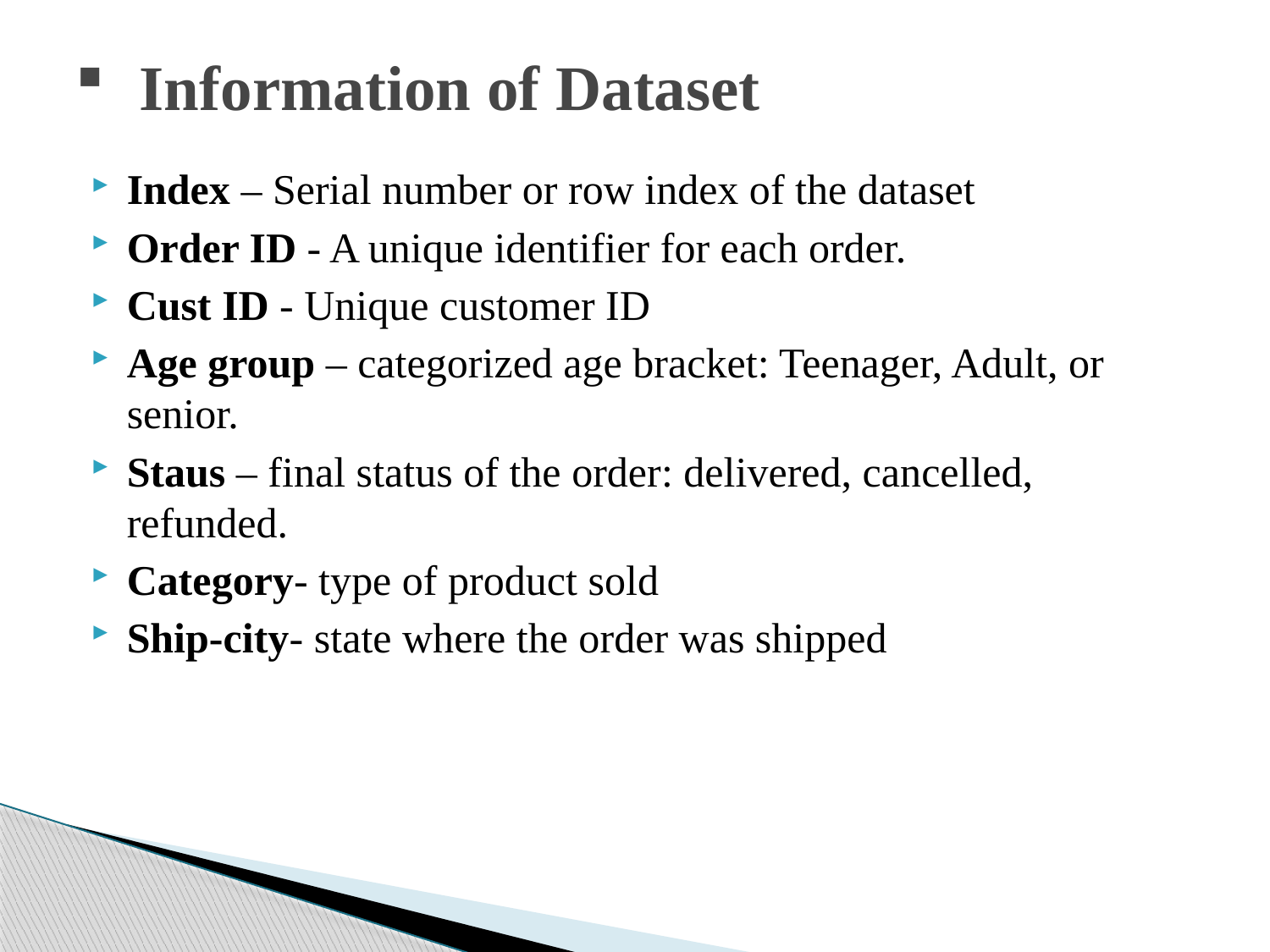

# Information of Dataset
Index – Serial number or row index of the dataset
Order ID - A unique identifier for each order.
Cust ID - Unique customer ID
Age group – categorized age bracket: Teenager, Adult, or senior.
Staus – final status of the order: delivered, cancelled, refunded.
Category- type of product sold
Ship-city- state where the order was shipped